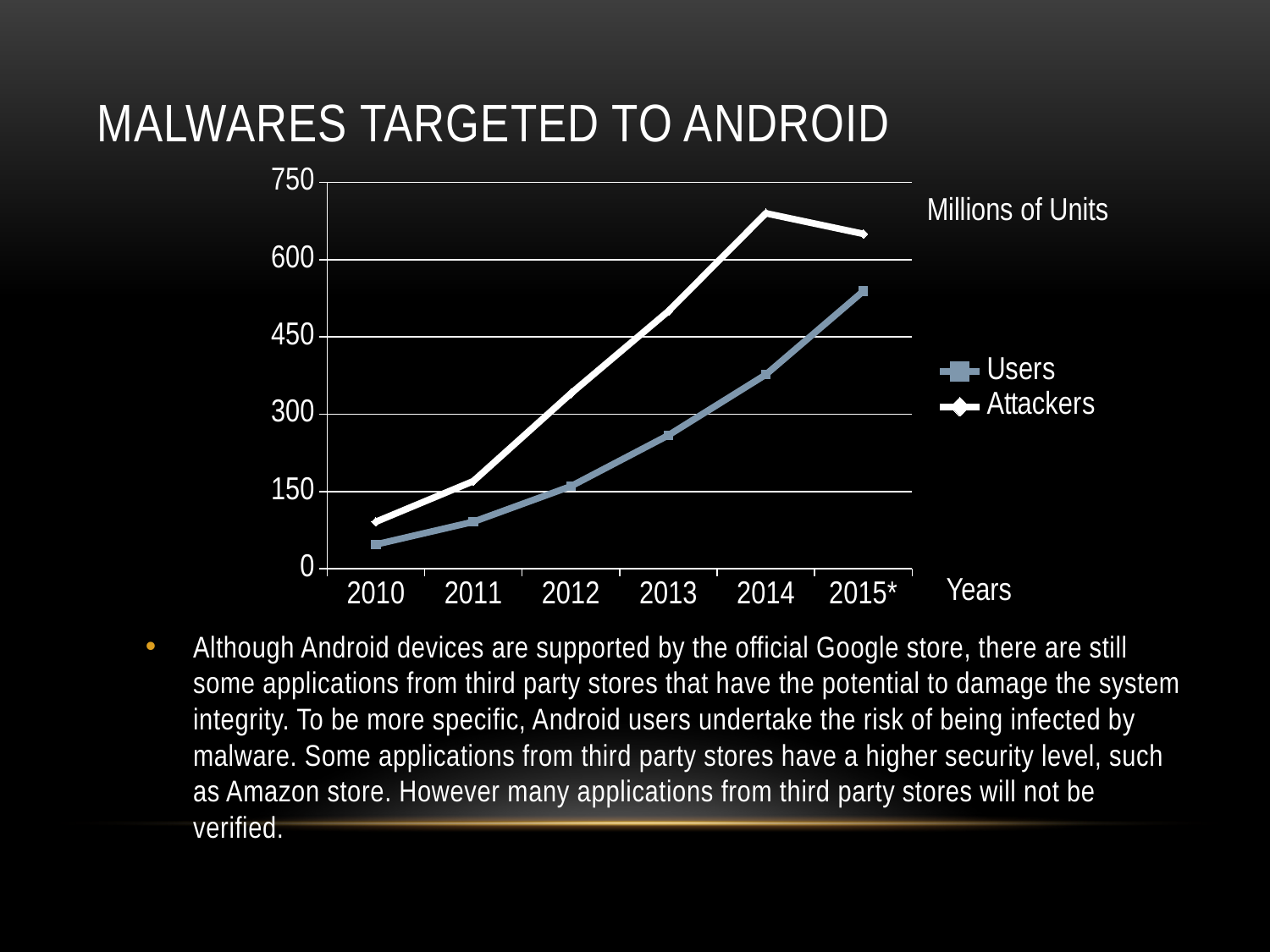

# Malwares targeted to android

### Chart

| Category | Users | Attackers |
|---|---|---|
| 2010 | 47.0 | 91.0 |
| 2011 | 91.0 | 170.0 |
| 2012 | 160.0 | 340.0 |
| 2013 | 259.0 | 500.0 |
| 2014 | 377.0 | 690.0 |
| 2015* | 539.0 | 650.0 |
Millions of Units
Years
Although Android devices are supported by the official Google store, there are still some applications from third party stores that have the potential to damage the system integrity. To be more specific, Android users undertake the risk of being infected by malware. Some applications from third party stores have a higher security level, such as Amazon store. However many applications from third party stores will not be verified.